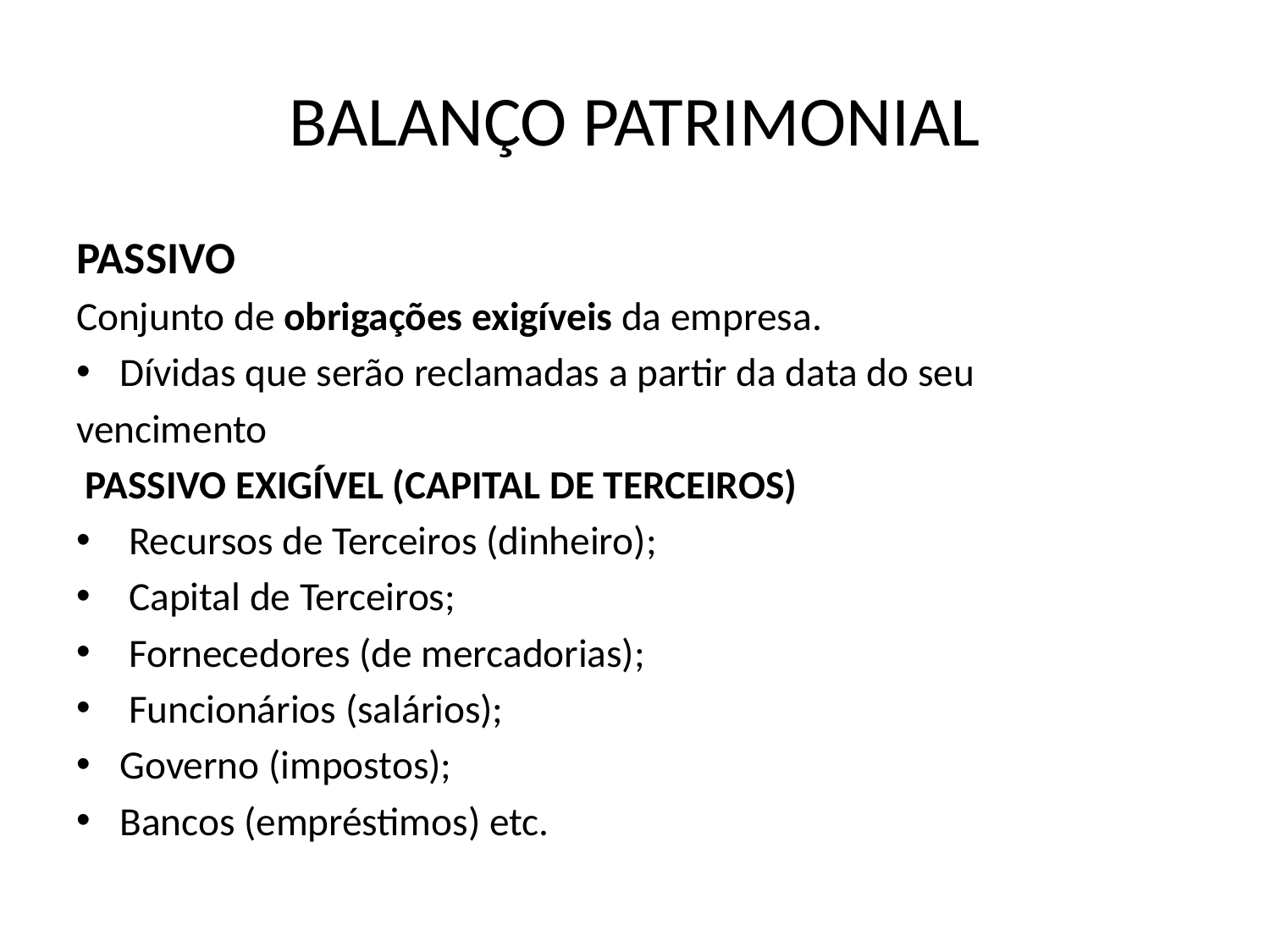

# BALANÇO PATRIMONIAL
PASSIVO
Conjunto de obrigações exigíveis da empresa.
Dívidas que serão reclamadas a partir da data do seu
vencimento
 PASSIVO EXIGÍVEL (CAPITAL DE TERCEIROS)
 Recursos de Terceiros (dinheiro);
 Capital de Terceiros;
 Fornecedores (de mercadorias);
 Funcionários (salários);
Governo (impostos);
Bancos (empréstimos) etc.